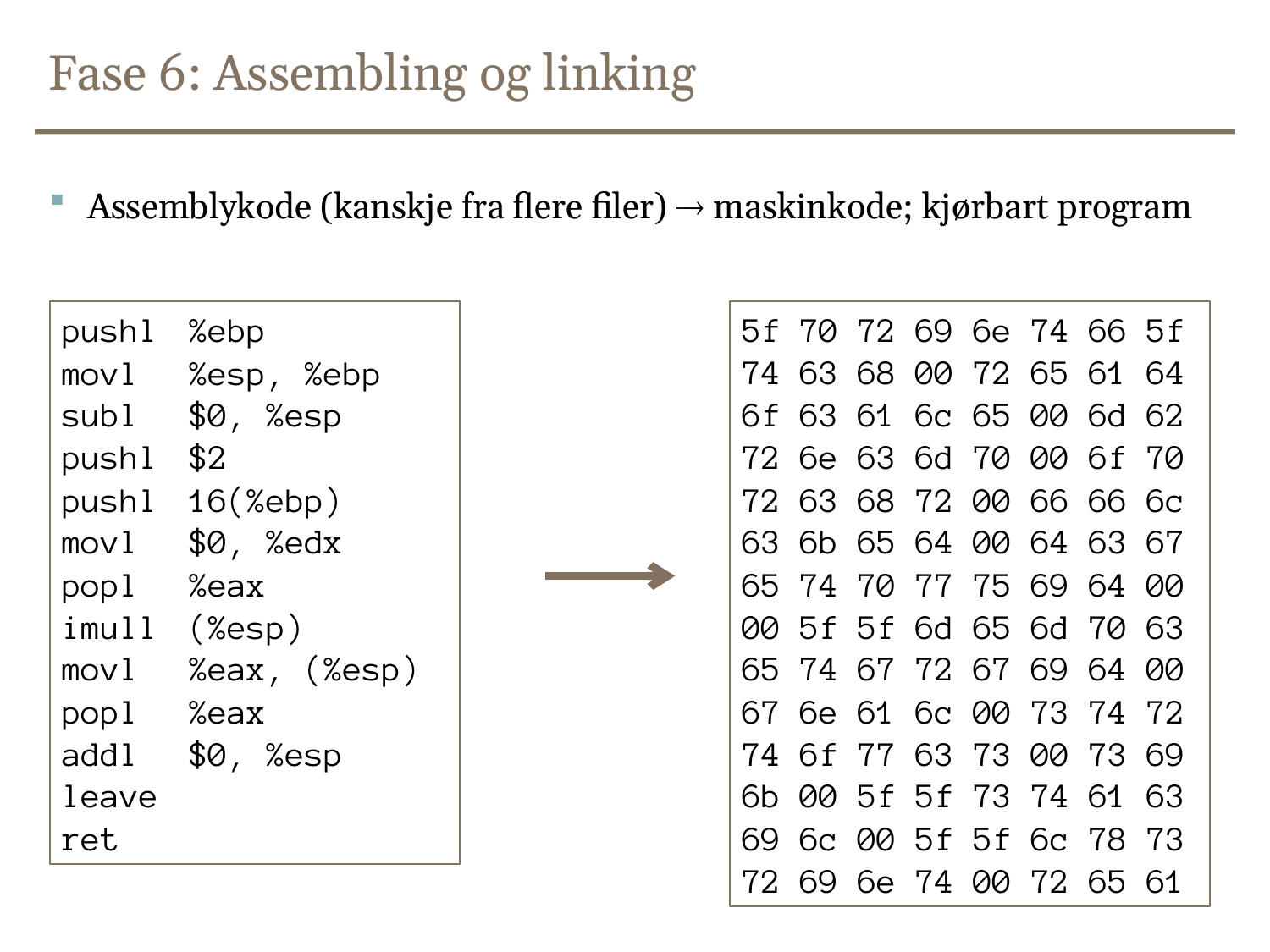

# Fase 6: Assembling og linking
Assemblykode (kanskje fra flere filer) → maskinkode; kjørbart program
pushl	%ebp
movl	%esp, %ebp
subl	$0, %esp
pushl	$2
pushl	16(%ebp)
movl	$0, %edx
popl	%eax
imull	(%esp)
movl	%eax, (%esp)
popl	%eax
addl	$0, %esp
leave
ret
5f 70 72 69 6e 74 66 5f
74 63 68 00 72 65 61 64
6f 63 61 6c 65 00 6d 62
72 6e 63 6d 70 00 6f 70
72 63 68 72 00 66 66 6c
63 6b 65 64 00 64 63 67
65 74 70 77 75 69 64 00
00 5f 5f 6d 65 6d 70 63
65 74 67 72 67 69 64 00
67 6e 61 6c 00 73 74 72
74 6f 77 63 73 00 73 69
6b 00 5f 5f 73 74 61 63
69 6c 00 5f 5f 6c 78 73
72 69 6e 74 00 72 65 61